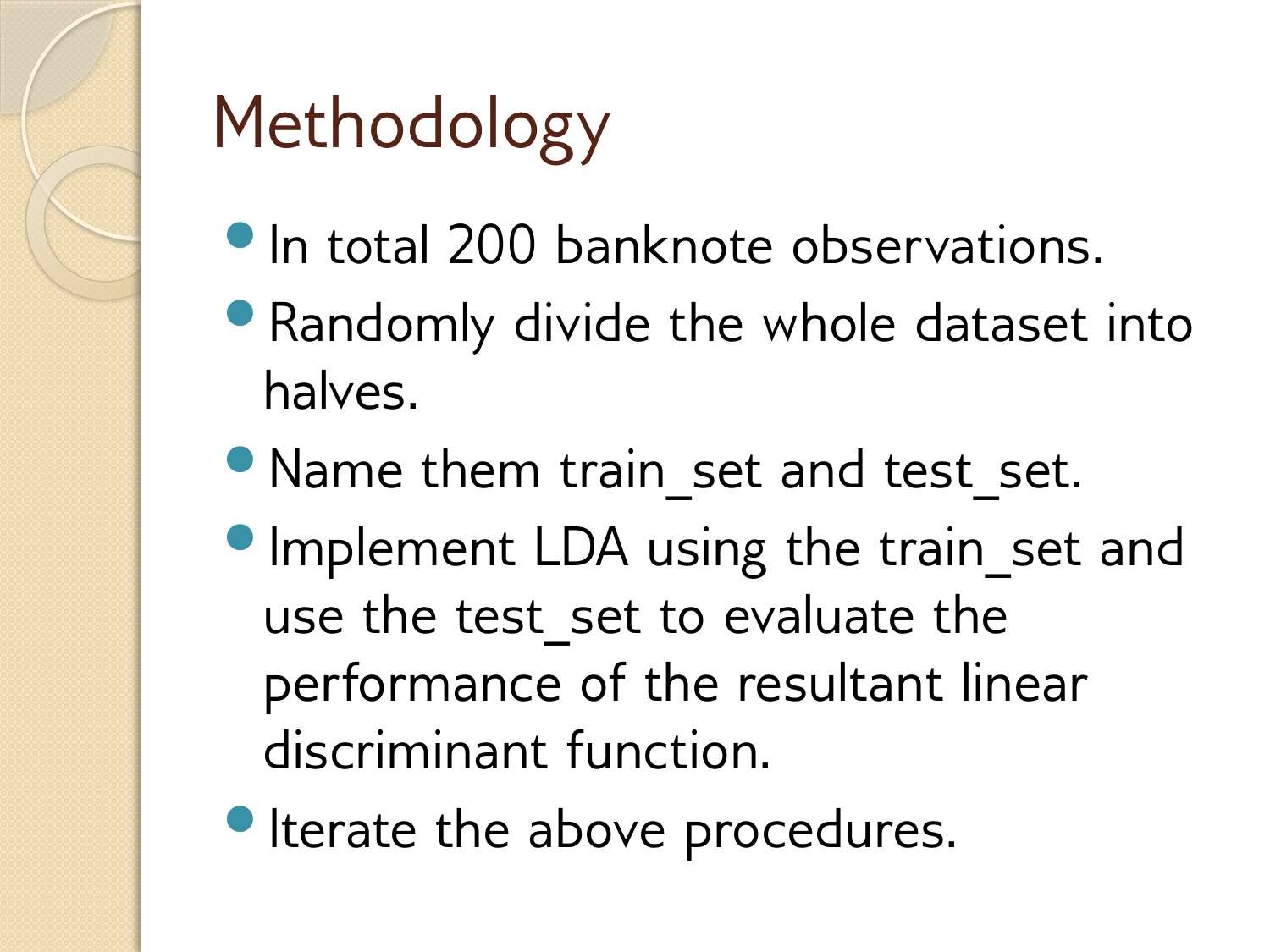

# Methodology
In total 200 banknote observations.
Randomly divide the whole dataset into halves.
Name them train_set and test_set.
Implement LDA using the train_set and use the test_set to evaluate the performance of the resultant linear discriminant function.
Iterate the above procedures.